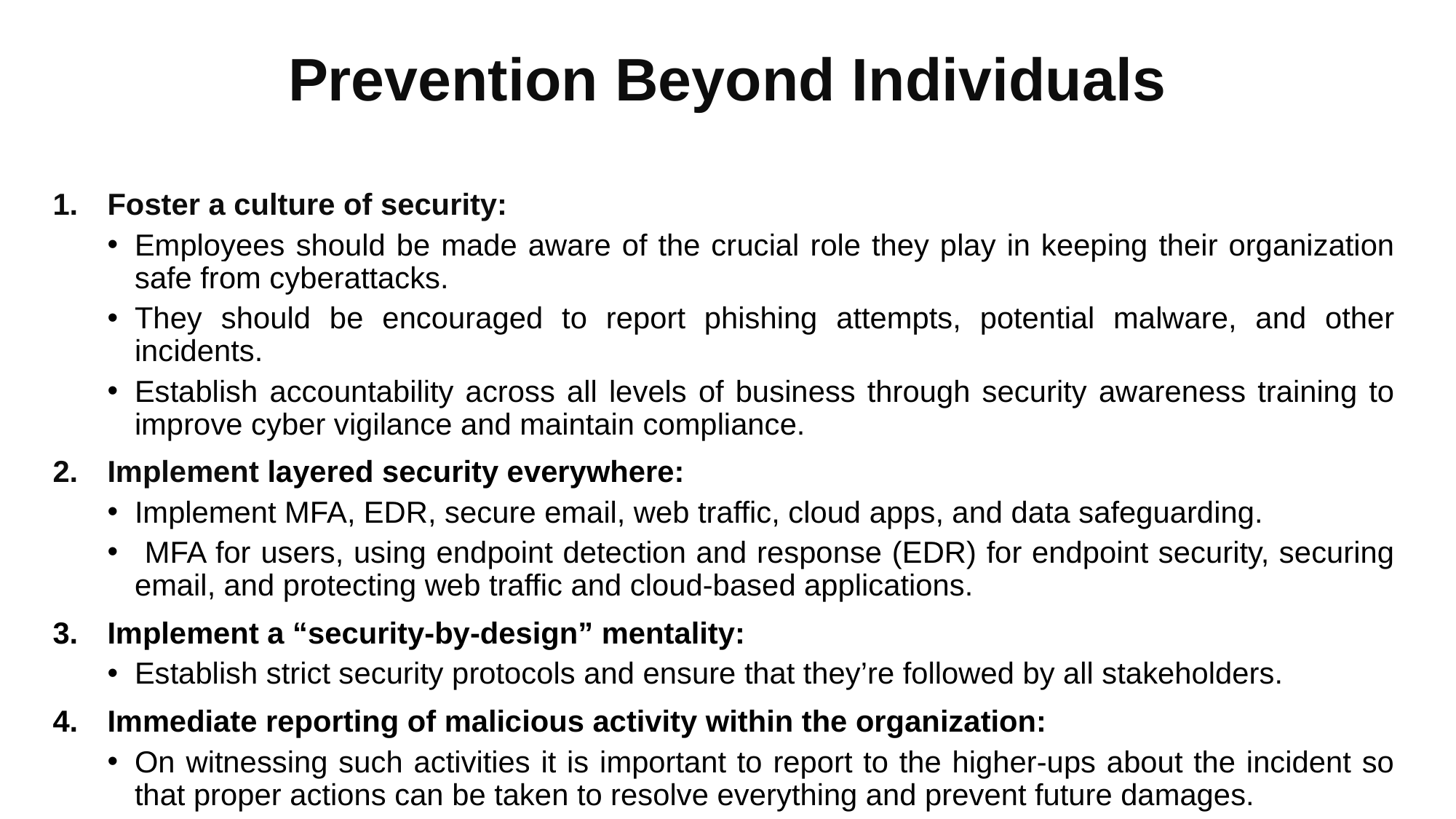

# Prevention Beyond Individuals

Foster a culture of security:
Employees should be made aware of the crucial role they play in keeping their organization safe from cyberattacks.
They should be encouraged to report phishing attempts, potential malware, and other incidents.
Establish accountability across all levels of business through security awareness training to improve cyber vigilance and maintain compliance.
Implement layered security everywhere:
Implement MFA, EDR, secure email, web traffic, cloud apps, and data safeguarding.
 MFA for users, using endpoint detection and response (EDR) for endpoint security, securing email, and protecting web traffic and cloud-based applications.
Implement a “security-by-design” mentality:
Establish strict security protocols and ensure that they’re followed by all stakeholders.
Immediate reporting of malicious activity within the organization:
On witnessing such activities it is important to report to the higher-ups about the incident so that proper actions can be taken to resolve everything and prevent future damages.